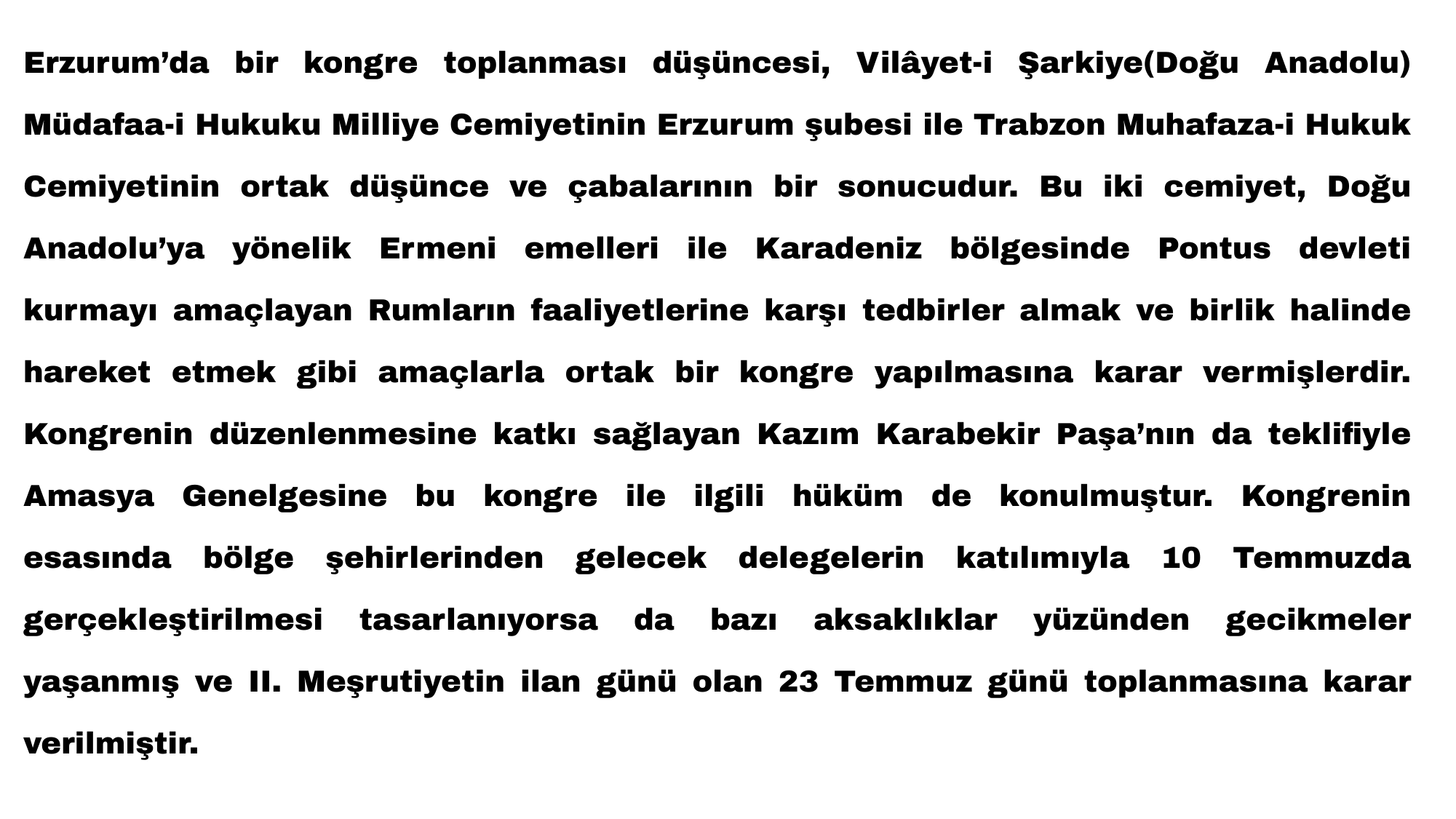

#
Erzurum’da bir kongre toplanması düşüncesi, Vilâyet-i Şarkiye(Doğu Anadolu) Müdafaa-i Hukuku Milliye Cemiyetinin Erzurum şubesi ile Trabzon Muhafaza-i Hukuk Cemiyetinin ortak düşünce ve çabalarının bir sonucudur. Bu iki cemiyet, Doğu Anadolu’ya yönelik Ermeni emelleri ile Karadeniz bölgesinde Pontus devleti kurmayı amaçlayan Rumların faaliyetlerine karşı tedbirler almak ve birlik halinde hareket etmek gibi amaçlarla ortak bir kongre yapılmasına karar vermişlerdir. Kongrenin düzenlenmesine katkı sağlayan Kazım Karabekir Paşa’nın da teklifiyle Amasya Genelgesine bu kongre ile ilgili hüküm de konulmuştur. Kongrenin esasında bölge şehirlerinden gelecek delegelerin katılımıyla 10 Temmuzda gerçekleştirilmesi tasarlanıyorsa da bazı aksaklıklar yüzünden gecikmeler yaşanmış ve II. Meşrutiyetin ilan günü olan 23 Temmuz günü toplanmasına karar verilmiştir.